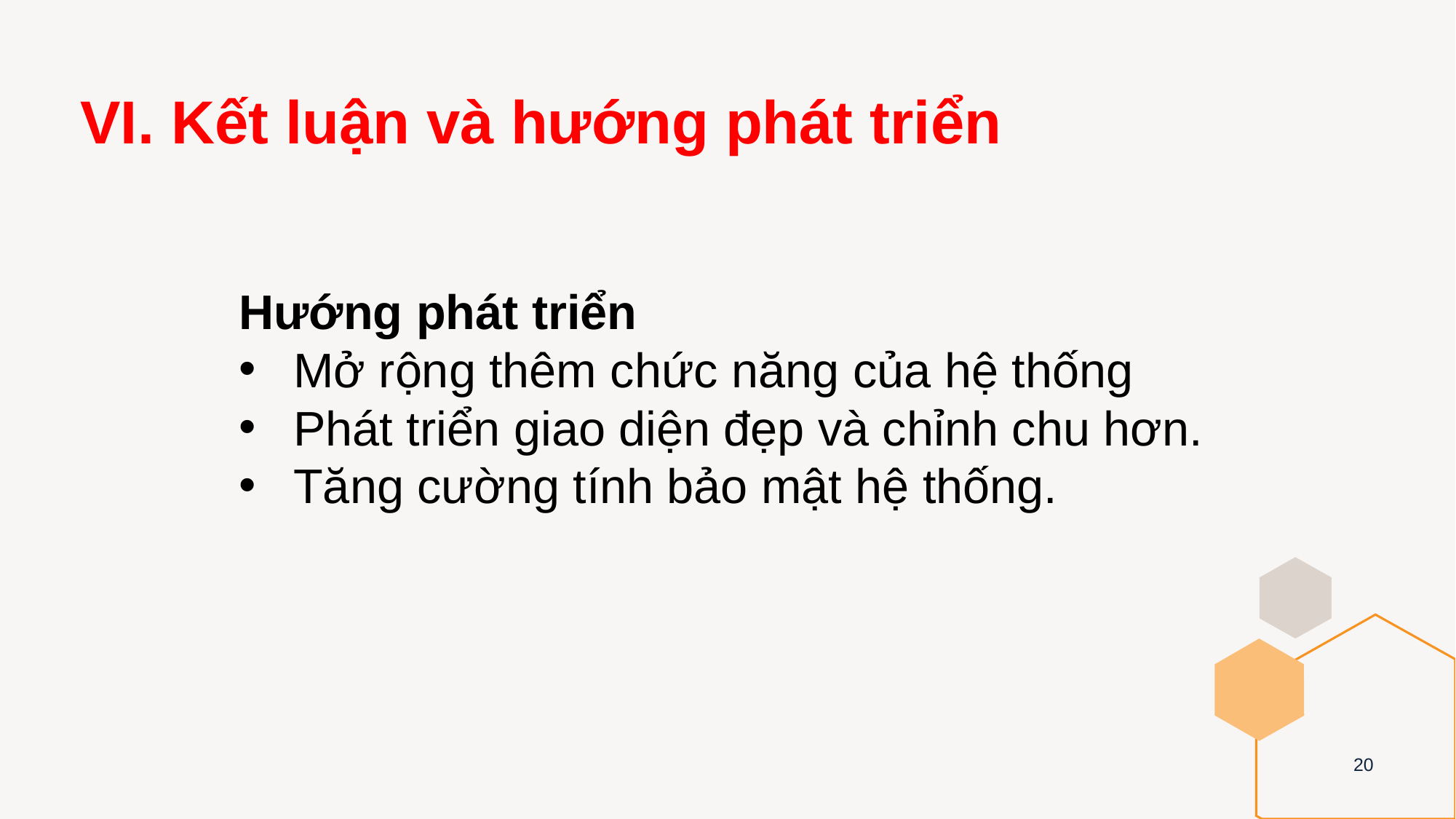

# VI. Kết luận và hướng phát triển
Hướng phát triển
Mở rộng thêm chức năng của hệ thống
Phát triển giao diện đẹp và chỉnh chu hơn.
Tăng cường tính bảo mật hệ thống.

20